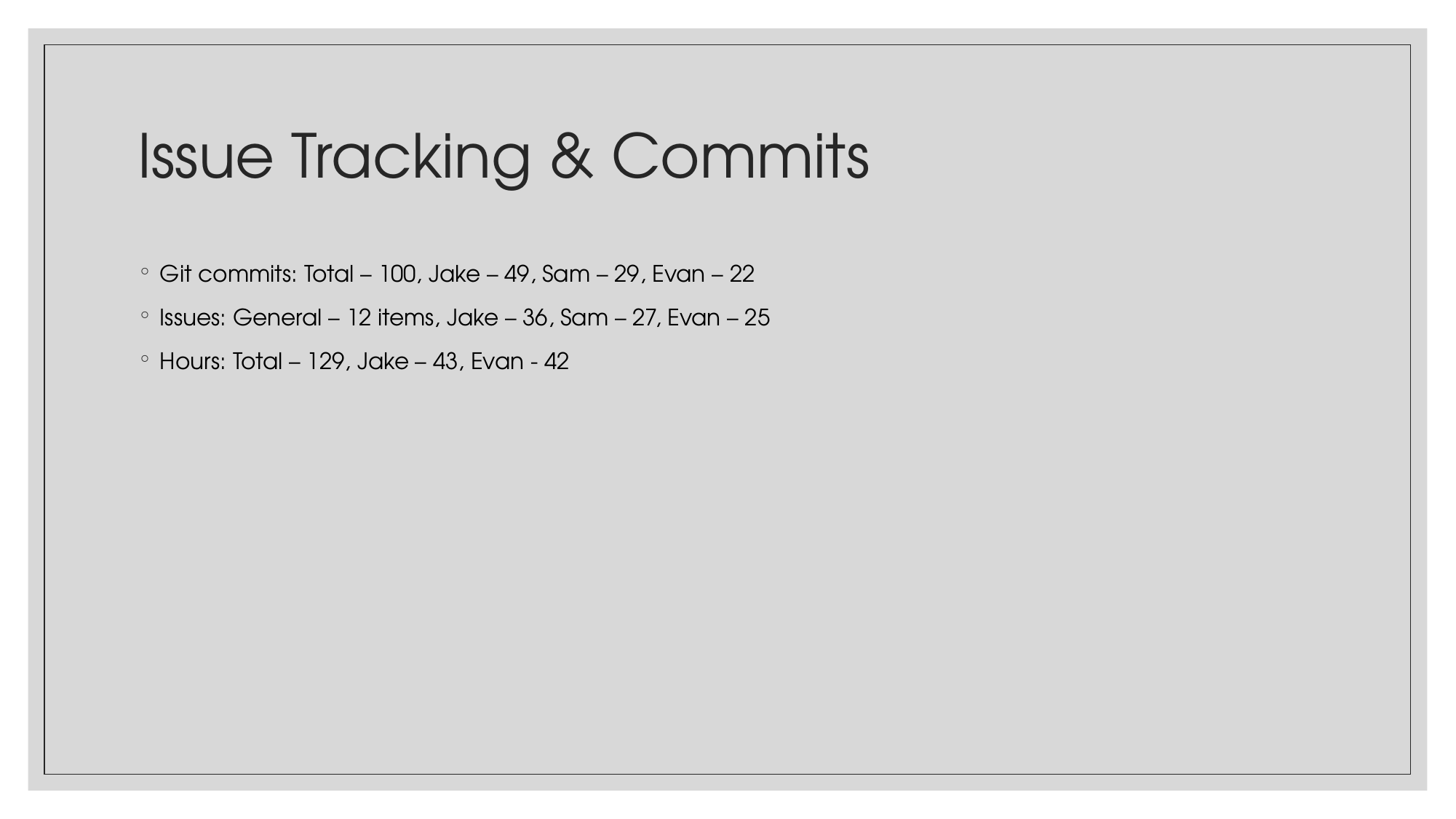

# Issue Tracking & Commits
Git commits: Total – 100, Jake – 49, Sam – 29, Evan – 22
Issues: General – 12 items, Jake – 36, Sam – 27, Evan – 25
Hours: Total – 129, Jake – 43, Evan - 42